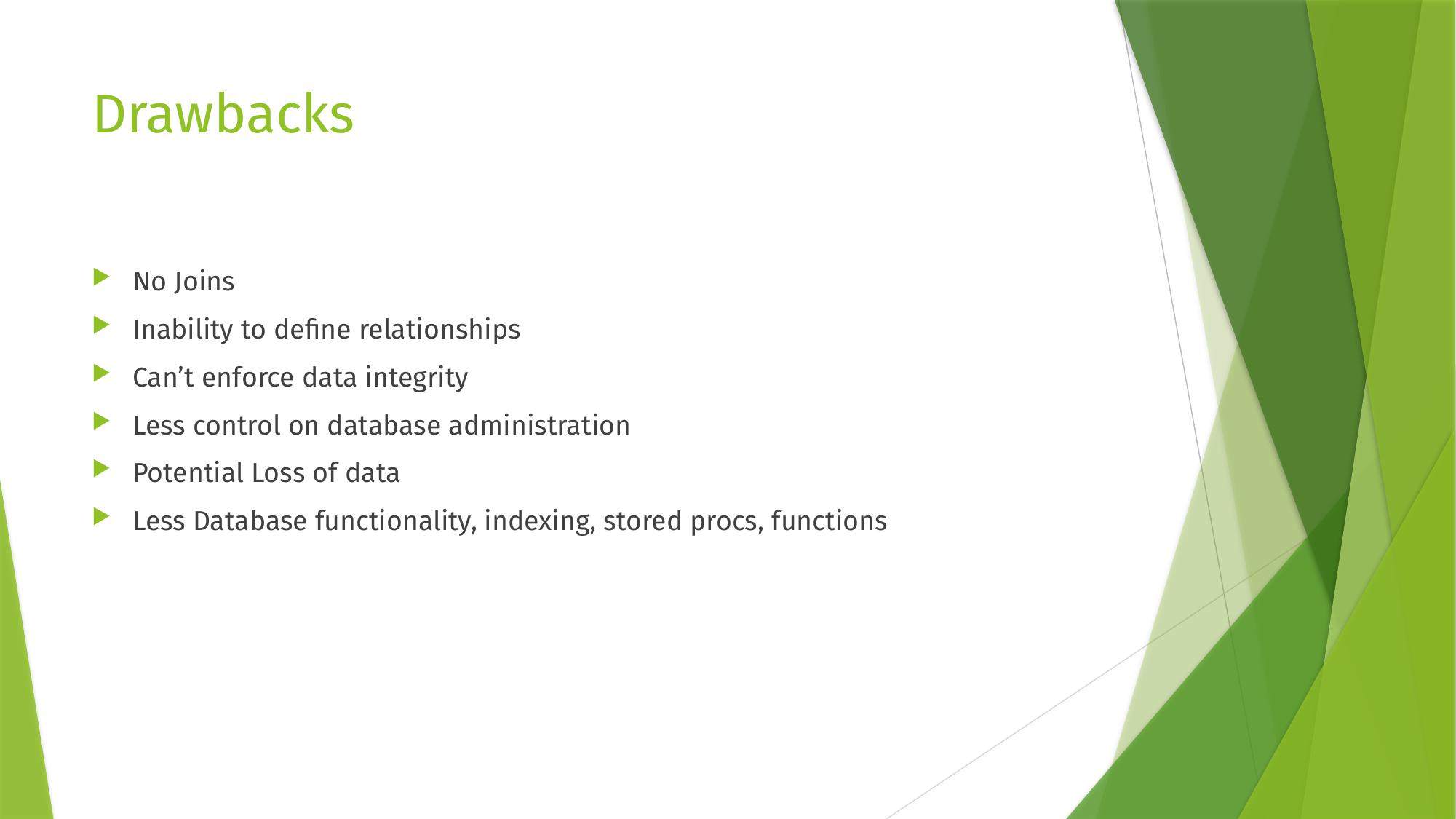

# Drawbacks
No Joins
Inability to define relationships
Can’t enforce data integrity
Less control on database administration
Potential Loss of data
Less Database functionality, indexing, stored procs, functions